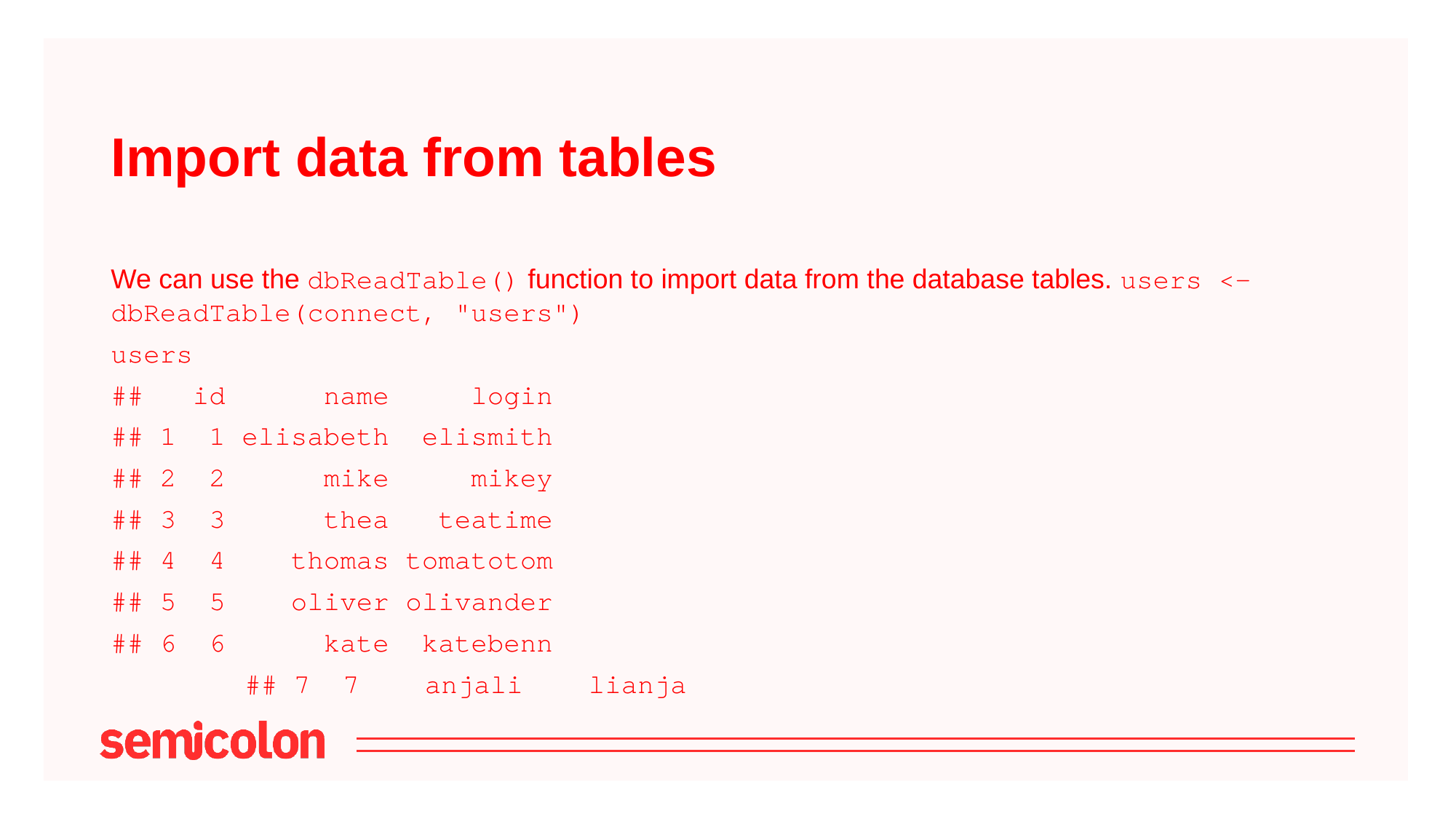

# Import data from tables
We can use the dbReadTable() function to import data from the database tables. users <- dbReadTable(connect, "users")
users
##   id      name     login
## 1  1 elisabeth  elismith
## 2  2      mike     mikey
## 3  3      thea   teatime
## 4  4    thomas tomatotom
## 5  5    oliver olivander
## 6  6      kate  katebenn
## 7  7    anjali    lianja